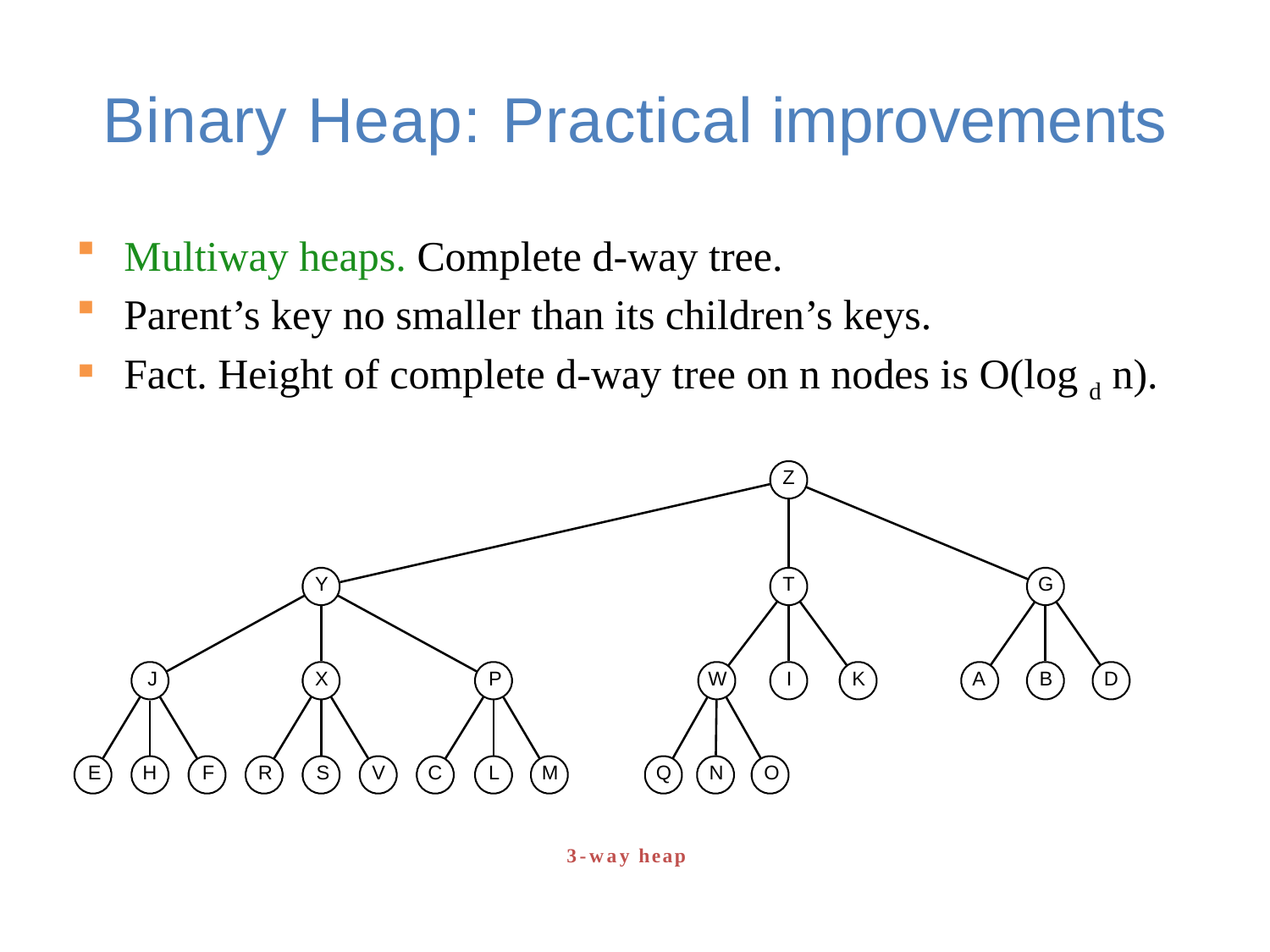

# Binary Heap:	 Practical improvements
Multiway heaps. Complete d-way tree.
Parent’s key no smaller than its children’s keys.
Fact. Height of complete d-way tree on n nodes is O(log d n).

Z

Y
T
G

J
X
P
W
I
K
A
B
D

E
H
F
R
S
V
C
L	M
Q	N	O
3-way heap